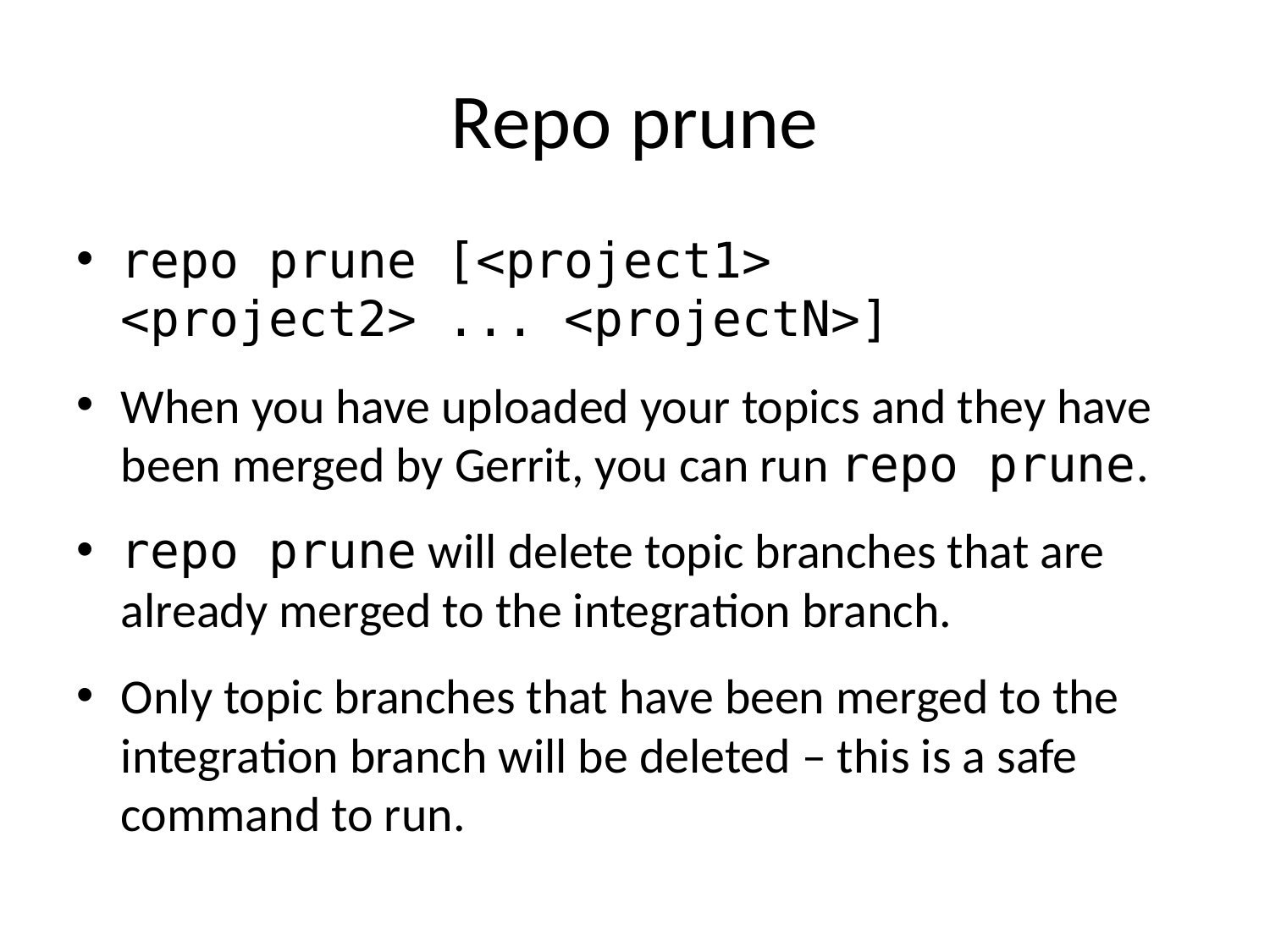

# Repo prune
repo prune [<project1> <project2> ... <projectN>]
When you have uploaded your topics and they have been merged by Gerrit, you can run repo prune.
repo prune will delete topic branches that are already merged to the integration branch.
Only topic branches that have been merged to the integration branch will be deleted – this is a safe command to run.